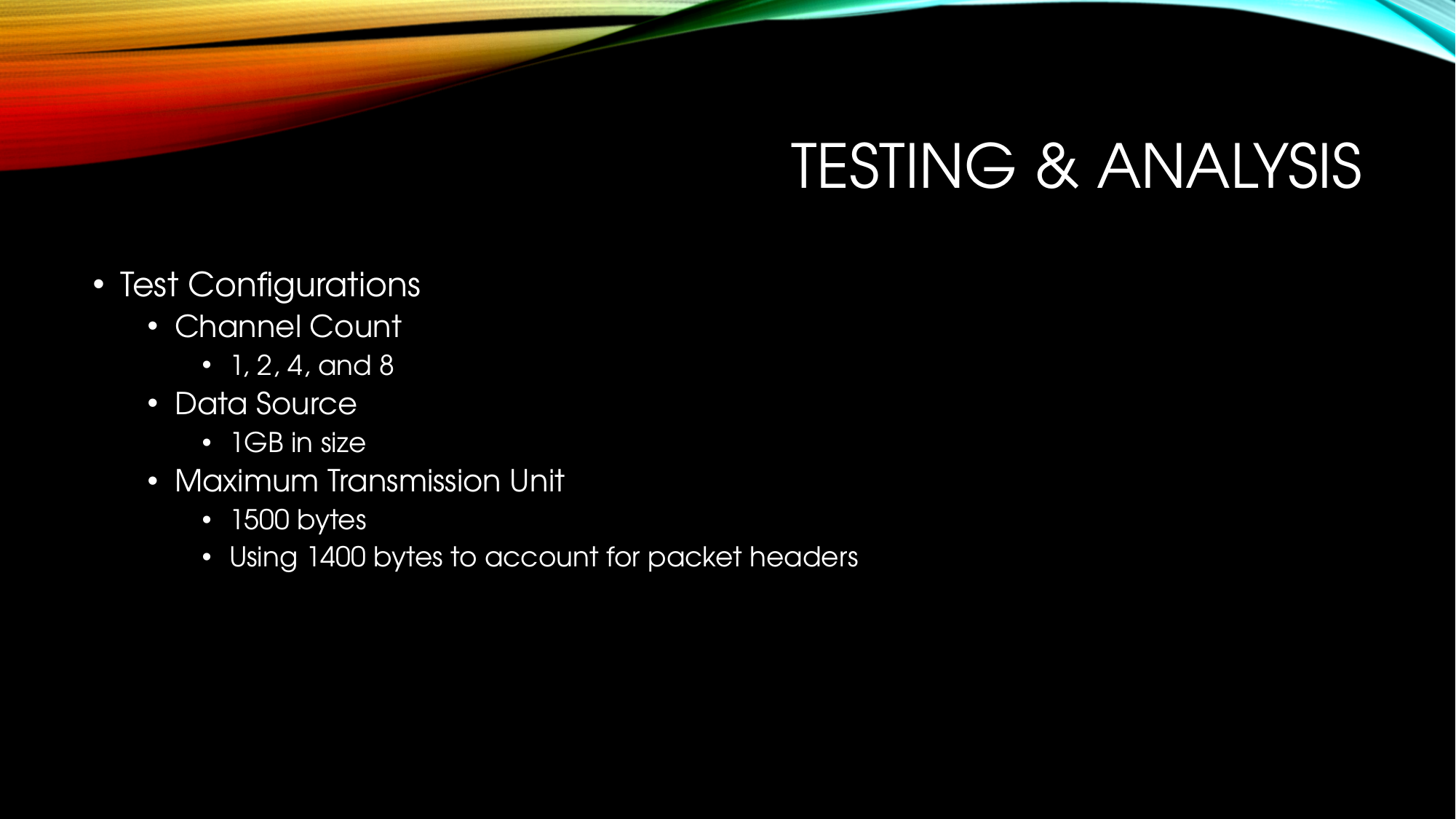

# TESTING & ANALYSIS
Test Configurations
Channel Count
1, 2, 4, and 8
Data Source
1GB in size
Maximum Transmission Unit
1500 bytes
Using 1400 bytes to account for packet headers